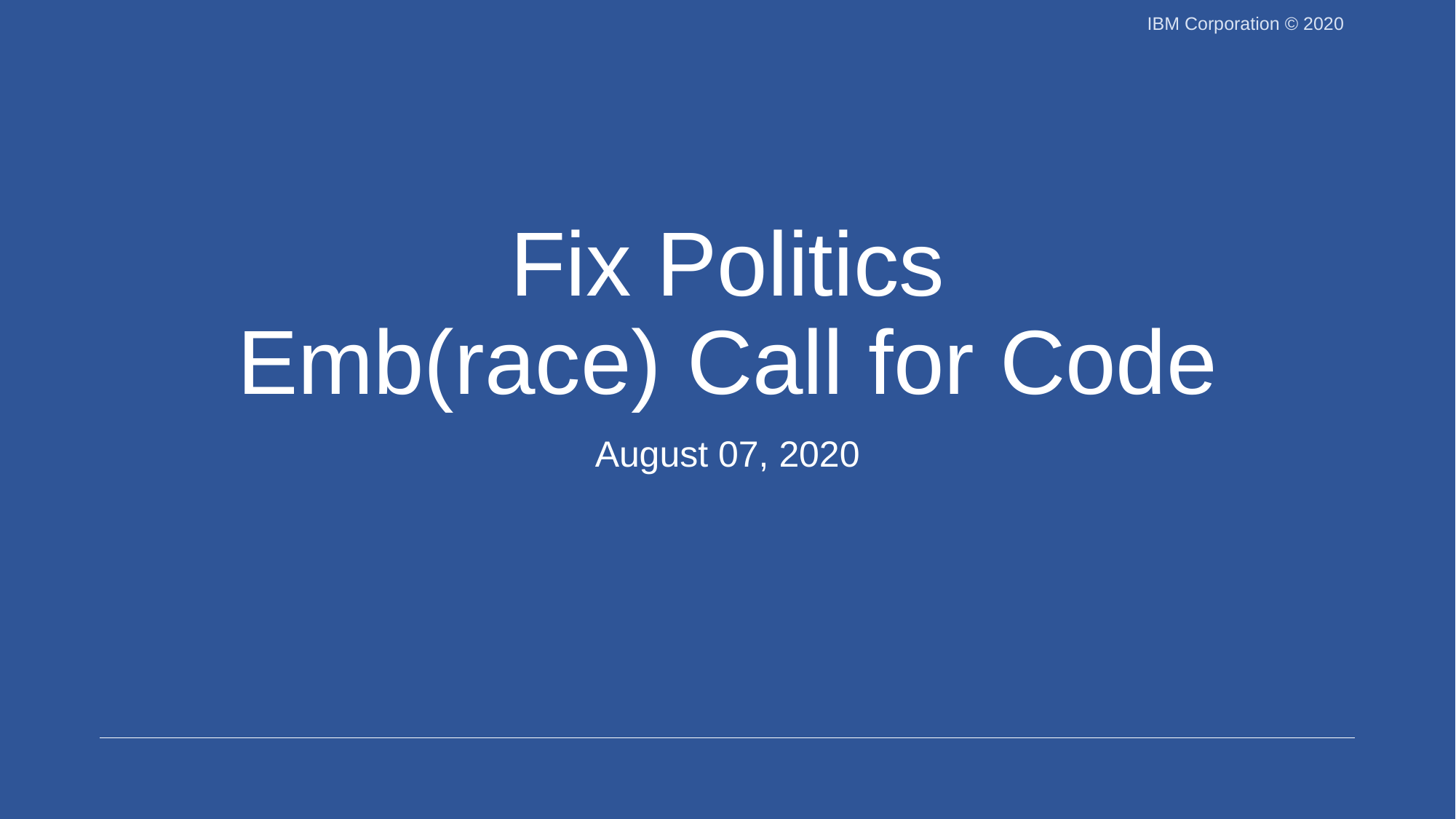

# Fix Politics Emb(race) Call for Code
August 07, 2020